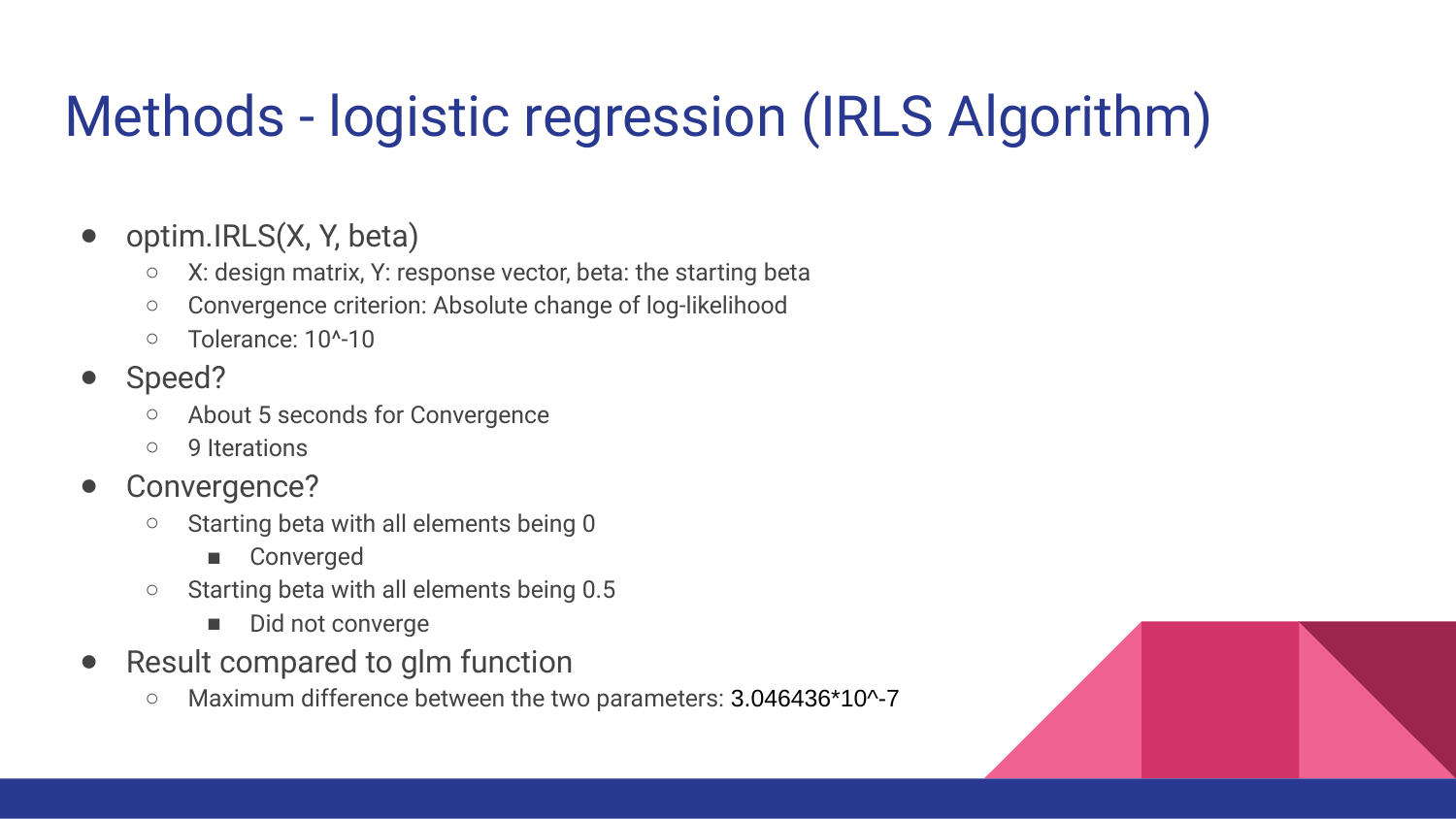

# Methods - logistic regression (IRLS Algorithm)

optim.IRLS(X, Y, beta)
X: design matrix, Y: response vector, beta: the starting beta
Convergence criterion: Absolute change of log-likelihood
Tolerance: 10^-10
Speed?
About 5 seconds for Convergence
9 Iterations
Convergence?
Starting beta with all elements being 0
Converged
Starting beta with all elements being 0.5
Did not converge
Result compared to glm function
Maximum difference between the two parameters: 3.046436*10^-7